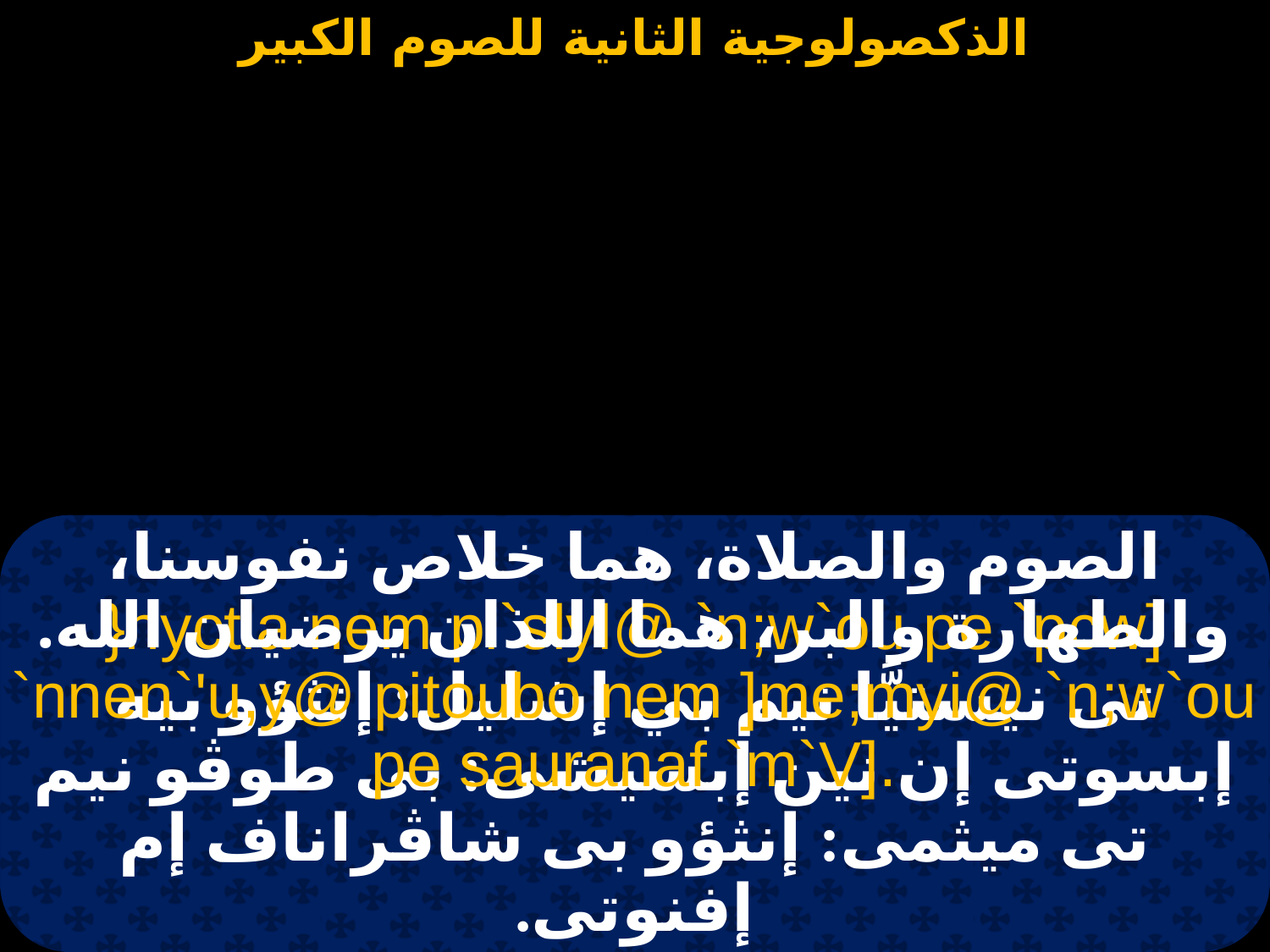

# الصوم الكبير 2 (تى نيستيَّا نيم بي إشليل إنثؤو بيبه إبسوتى /الصوم والصلاة، هما خلاص نفوسنا)
الصوم والصلاة، هما خلاص نفوسنا، والطهارة والبر، هما اللذان يرضيان الله.
}nyctia nem pi`slyl@ `n;w`ou pe `pcw] `nnen`'u,y@ pitoubo nem ]me;myi@ `n;w`ou pe sauranaf `m`V].
تى نيستيَّا نيم بي إشليل: إنثؤو بيه إبسوتى إن نين إبسيشى: بى طوڤو نيم تى ميثمى: إنثؤو بى شاڤراناف إم إفنوتى.